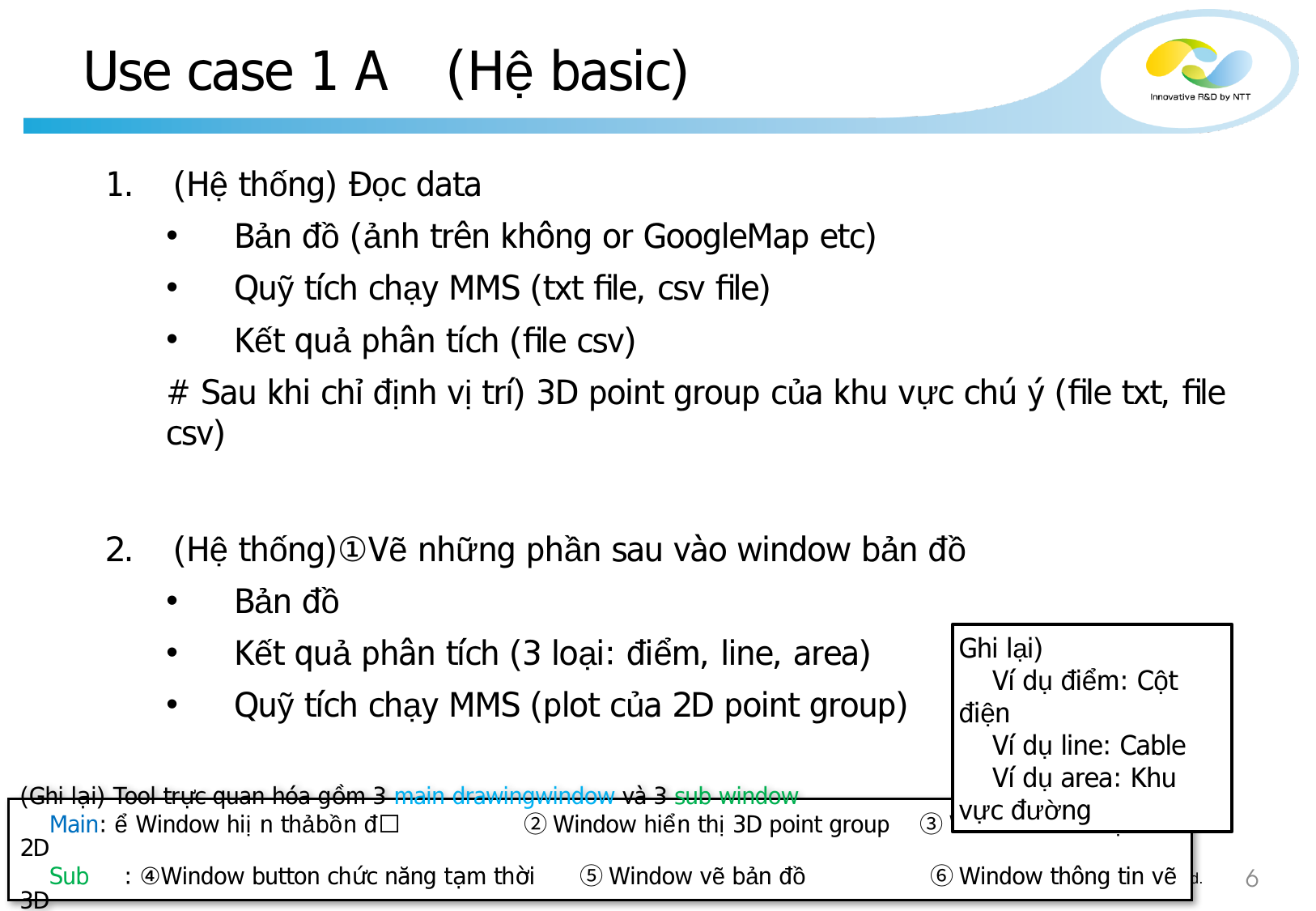

# Use case 1 A	(Hệ basic)
(Hệ thống) Đọc data
Bản đồ (ảnh trên không or GoogleMap etc)
Quỹ tích chạy MMS (txt file, csv file)
Kết quả phân tích (file csv)
# Sau khi chỉ định vị trí) 3D point group của khu vực chú ý (file txt, file csv)

(Hệ thống)①Vẽ những phần sau vào window bản đồ
Bản đồ
Kết quả phân tích (3 loại: điểm, line, area)
Quỹ tích chạy MMS (plot của 2D point group)

Ghi lại)
　Ví dụ điểm: Cột điện
　Ví dụ line: Cable
　Ví dụ area: Khu vực đường
(Ghi lại) Tool trực quan hóa gồm 3 main drawingwindow và 3 sub window
　Main: ①Window hiển thị bản đồ　　　　　 ②Window hiển thị 3D point group　③Window hiển thị ảnh 2D
　Sub　: ④Window button chức năng tạm thời　  ⑤Window vẽ bản đồ　　　　　⑥Window thông tin vẽ 3D